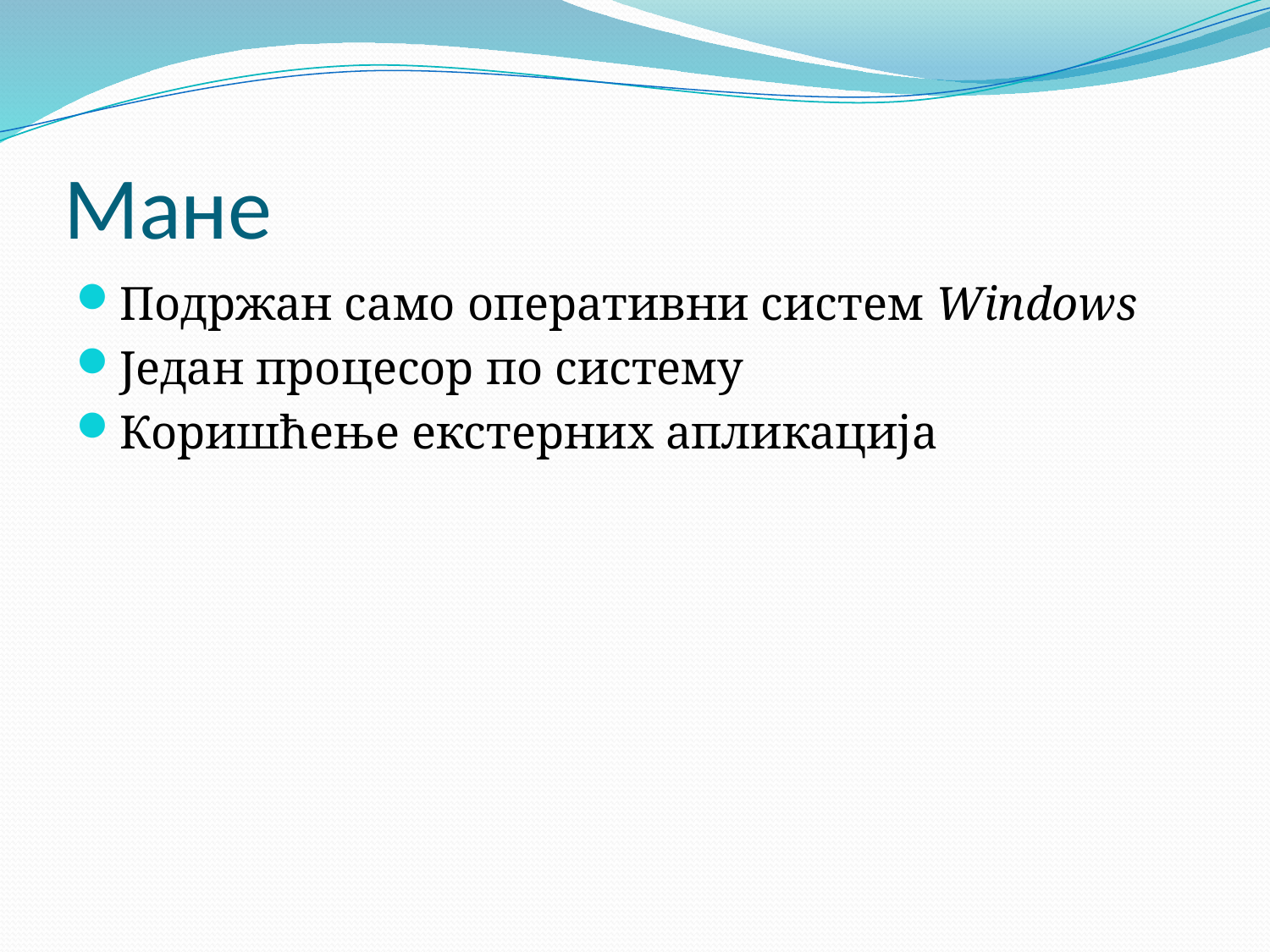

# Мане
Подржан само оперативни систем Windows
Један процесор по систему
Коришћење екстерних апликација